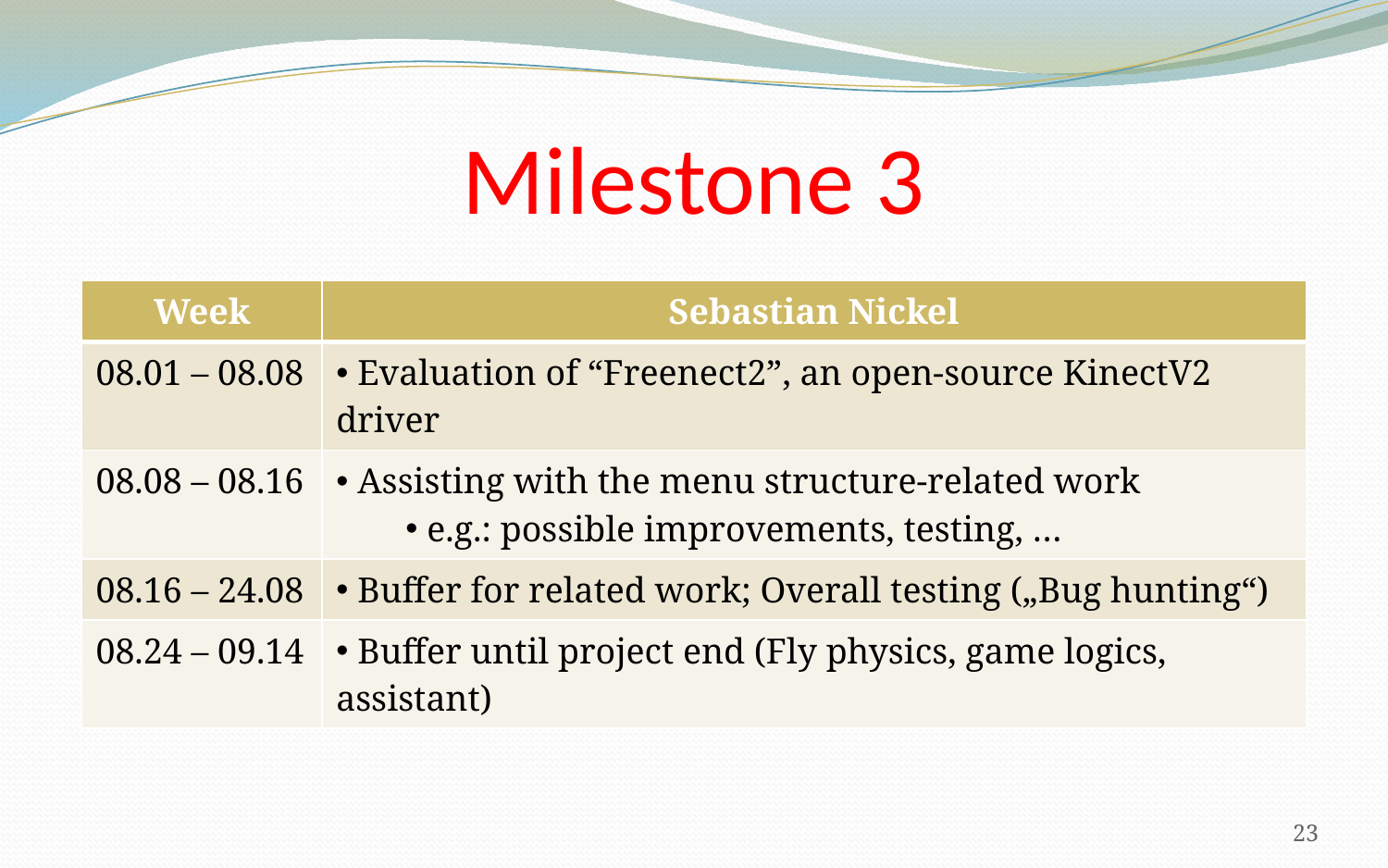

# Milestone 3

| Week | Sebastian Nickel |
| --- | --- |
| 08.01 – 08.08 | Evaluation of “Freenect2”, an open-source KinectV2 driver |
| 08.08 – 08.16 | Assisting with the menu structure-related work e.g.: possible improvements, testing, … |
| 08.16 – 24.08 | Buffer for related work; Overall testing („Bug hunting“) |
| 08.24 – 09.14 | Buffer until project end (Fly physics, game logics, assistant) |
23